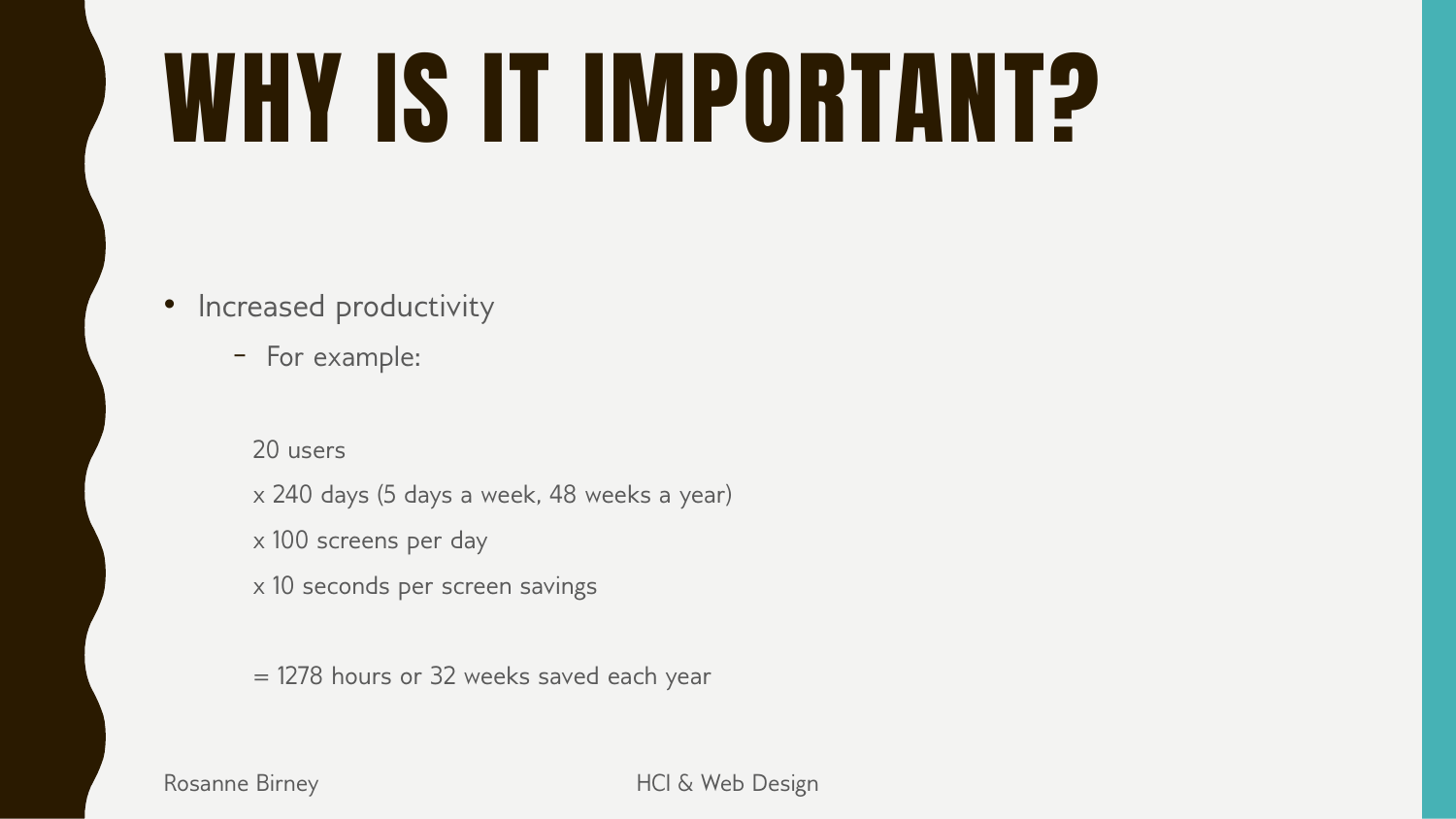

# Why is it important?
Increased productivity
For example:

20 users
x 240 days (5 days a week, 48 weeks a year)
x 100 screens per day
x 10 seconds per screen savings

= 1278 hours or 32 weeks saved each year
Rosanne Birney
HCI & Web Design